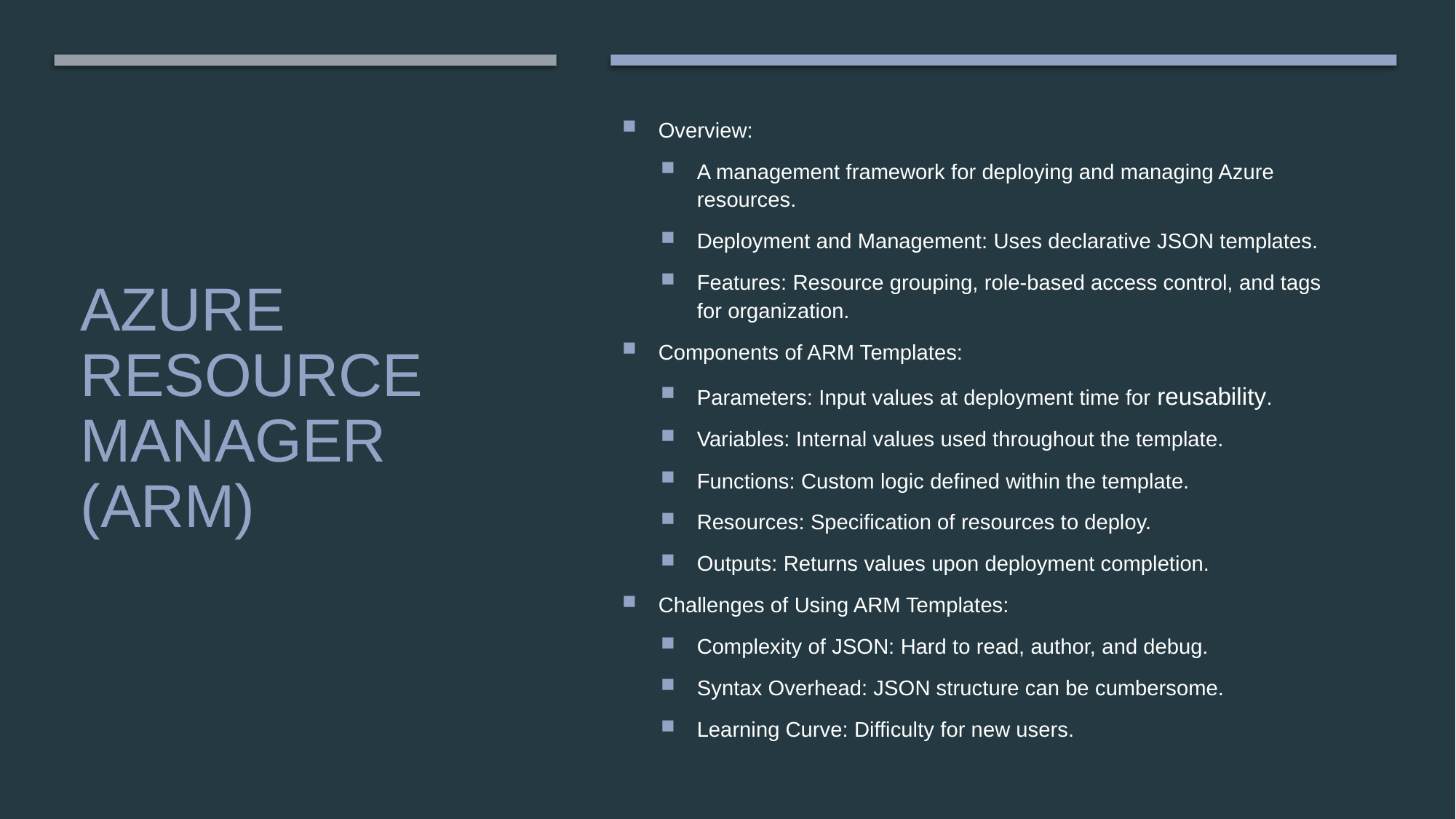

Overview:
A management framework for deploying and managing Azure resources.
Deployment and Management: Uses declarative JSON templates.
Features: Resource grouping, role-based access control, and tags for organization.
Components of ARM Templates:
Parameters: Input values at deployment time for reusability.
Variables: Internal values used throughout the template.
Functions: Custom logic defined within the template.
Resources: Specification of resources to deploy.
Outputs: Returns values upon deployment completion.
Challenges of Using ARM Templates:
Complexity of JSON: Hard to read, author, and debug.
Syntax Overhead: JSON structure can be cumbersome.
Learning Curve: Difficulty for new users.
# Azure Resource Manager (ARM)